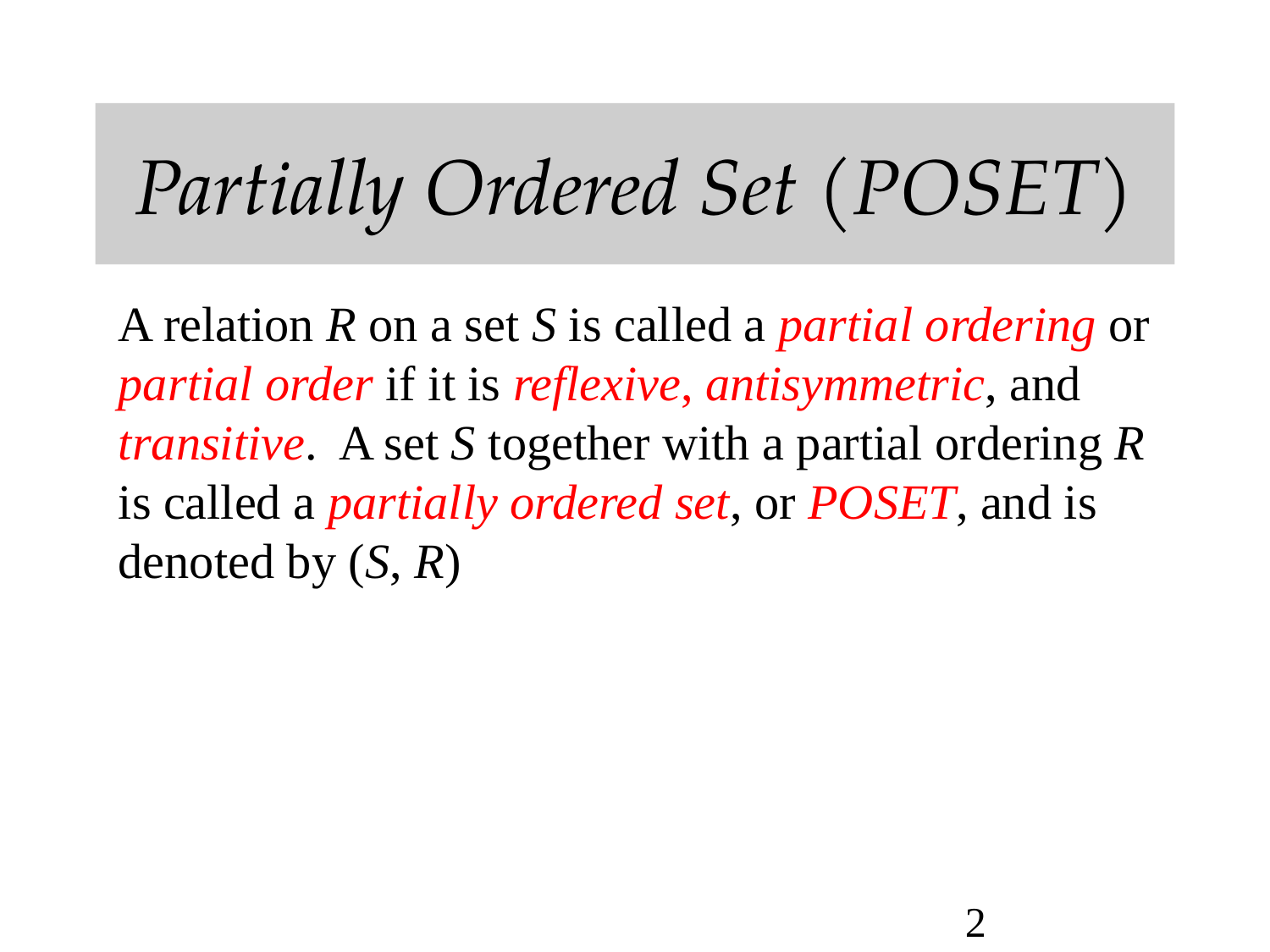

# Partially Ordered Set (POSET)
A relation R on a set S is called a partial ordering or partial order if it is reflexive, antisymmetric, and transitive.  A set S together with a partial ordering R is called a partially ordered set, or POSET, and is denoted by (S, R)
2